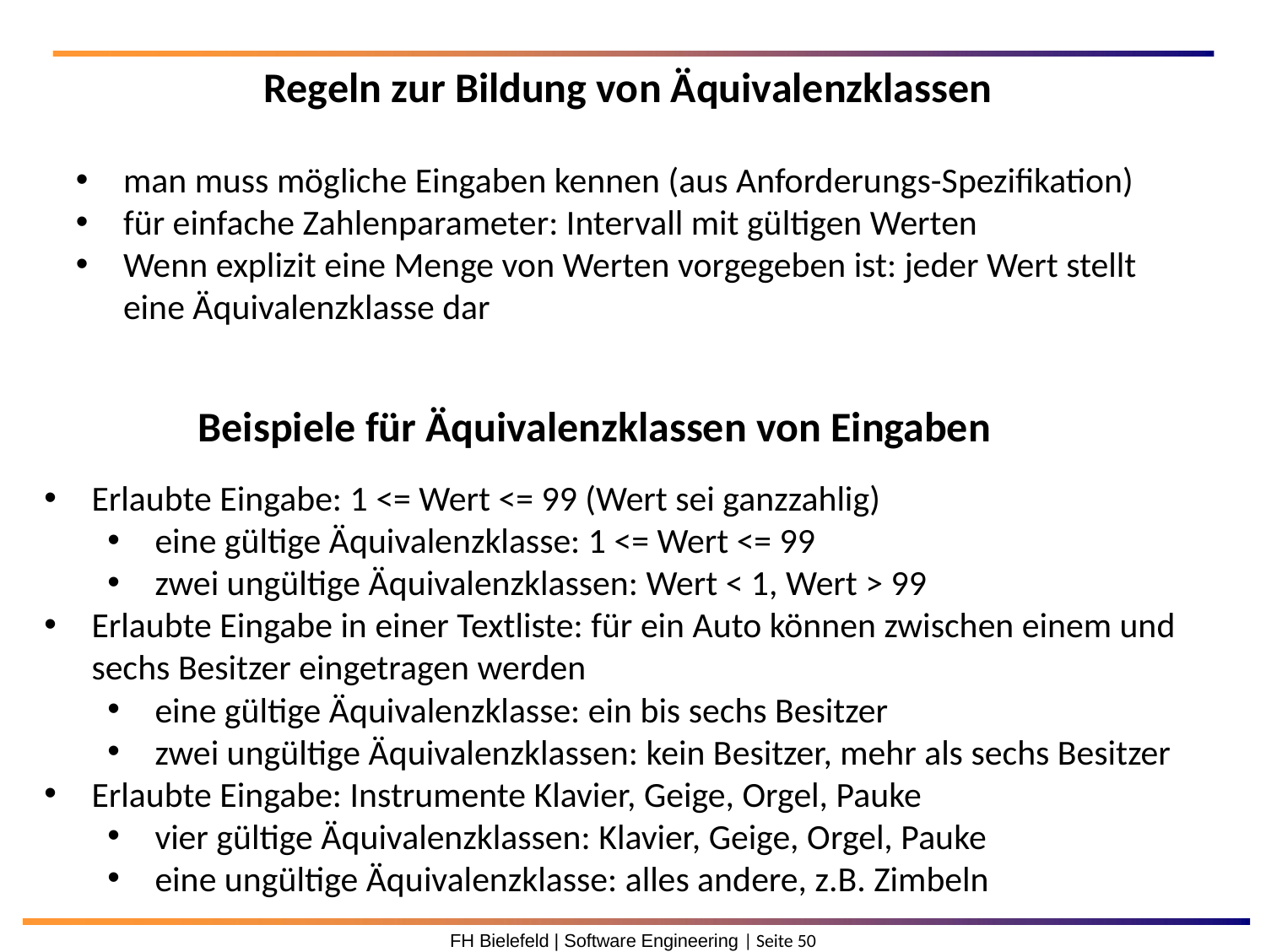

Regeln zur Bildung von Äquivalenzklassen
man muss mögliche Eingaben kennen (aus Anforderungs-Spezifikation)
für einfache Zahlenparameter: Intervall mit gültigen Werten
Wenn explizit eine Menge von Werten vorgegeben ist: jeder Wert stellt eine Äquivalenzklasse dar
Beispiele für Äquivalenzklassen von Eingaben
Erlaubte Eingabe: 1 <= Wert <= 99 (Wert sei ganzzahlig)
eine gültige Äquivalenzklasse: 1 <= Wert <= 99
zwei ungültige Äquivalenzklassen: Wert < 1, Wert > 99
Erlaubte Eingabe in einer Textliste: für ein Auto können zwischen einem und sechs Besitzer eingetragen werden
eine gültige Äquivalenzklasse: ein bis sechs Besitzer
zwei ungültige Äquivalenzklassen: kein Besitzer, mehr als sechs Besitzer
Erlaubte Eingabe: Instrumente Klavier, Geige, Orgel, Pauke
vier gültige Äquivalenzklassen: Klavier, Geige, Orgel, Pauke
eine ungültige Äquivalenzklasse: alles andere, z.B. Zimbeln